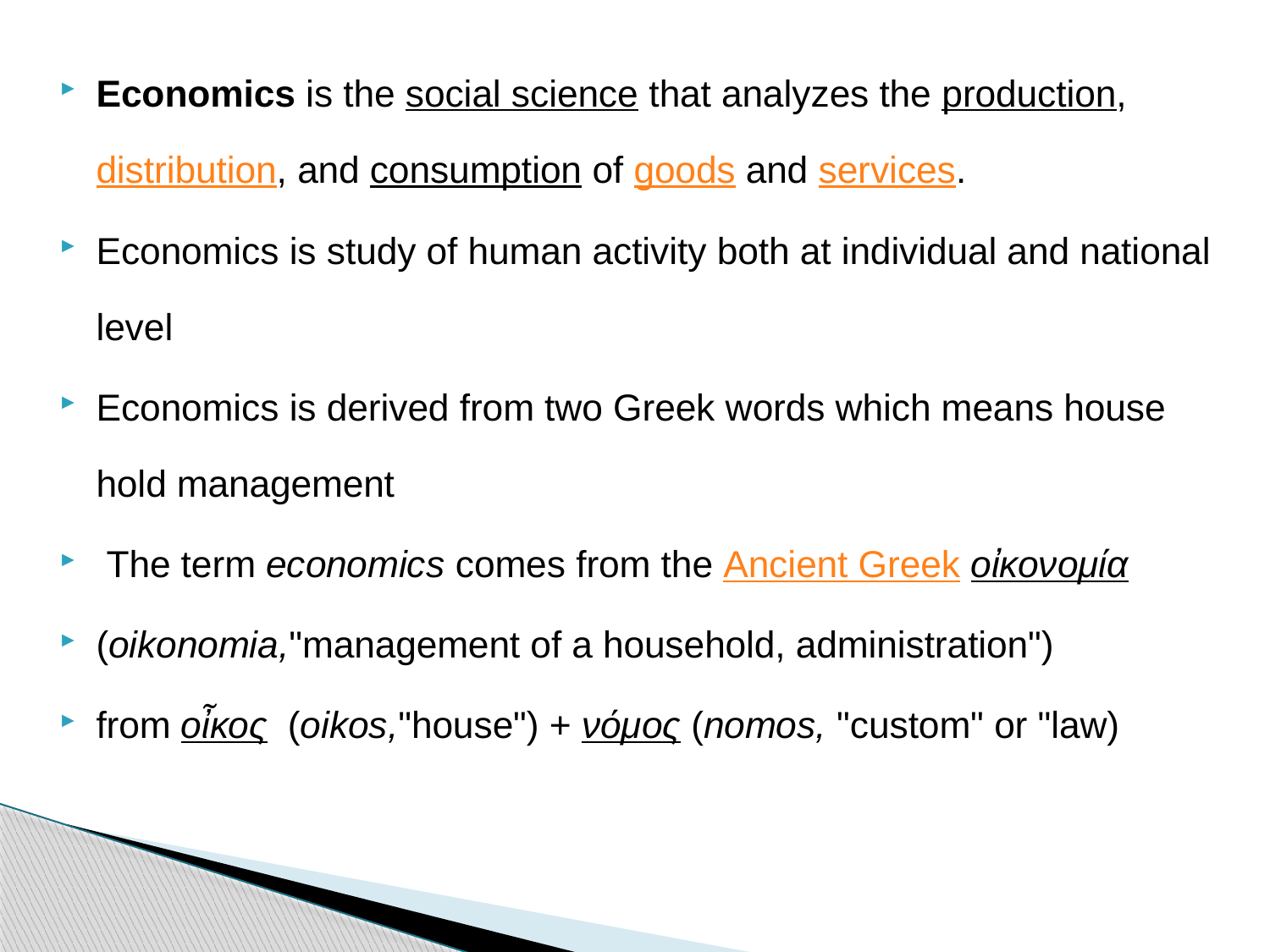

Economics is the social science that analyzes the production,distribution, and consumption of goods and services.
Economics is study of human activity both at individual and national level
Economics is derived from two Greek words which means house hold management
 The term economics comes from the Ancient Greek οἰκονομία
(oikonomia,"management of a household, administration")
from οἶκος  (oikos,"house") + νόμος (nomos, "custom" or "law)